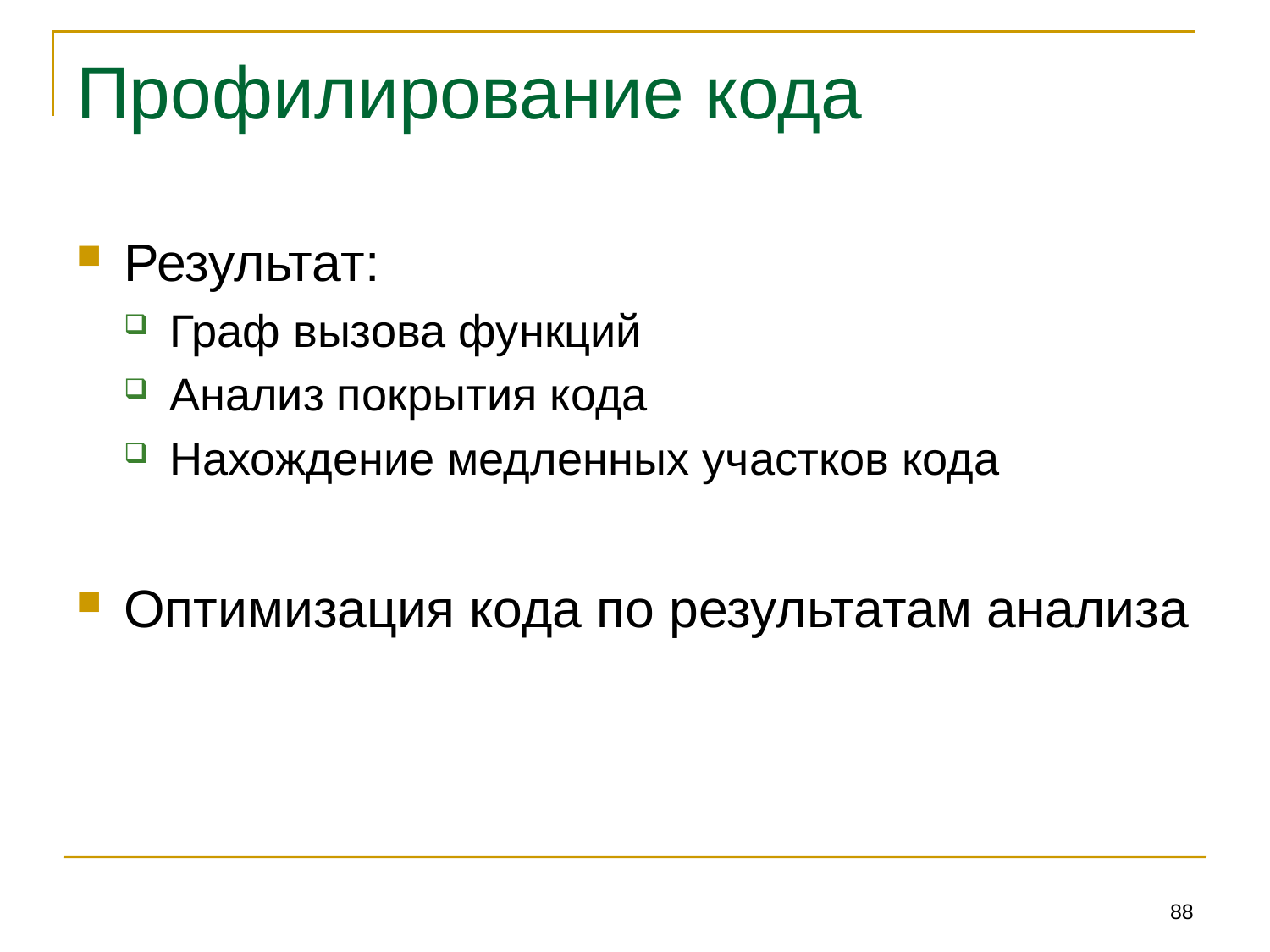

# Профилирование кода
Результат:
Граф вызова функций
Анализ покрытия кода
Нахождение медленных участков кода

Оптимизация кода по результатам анализа
88